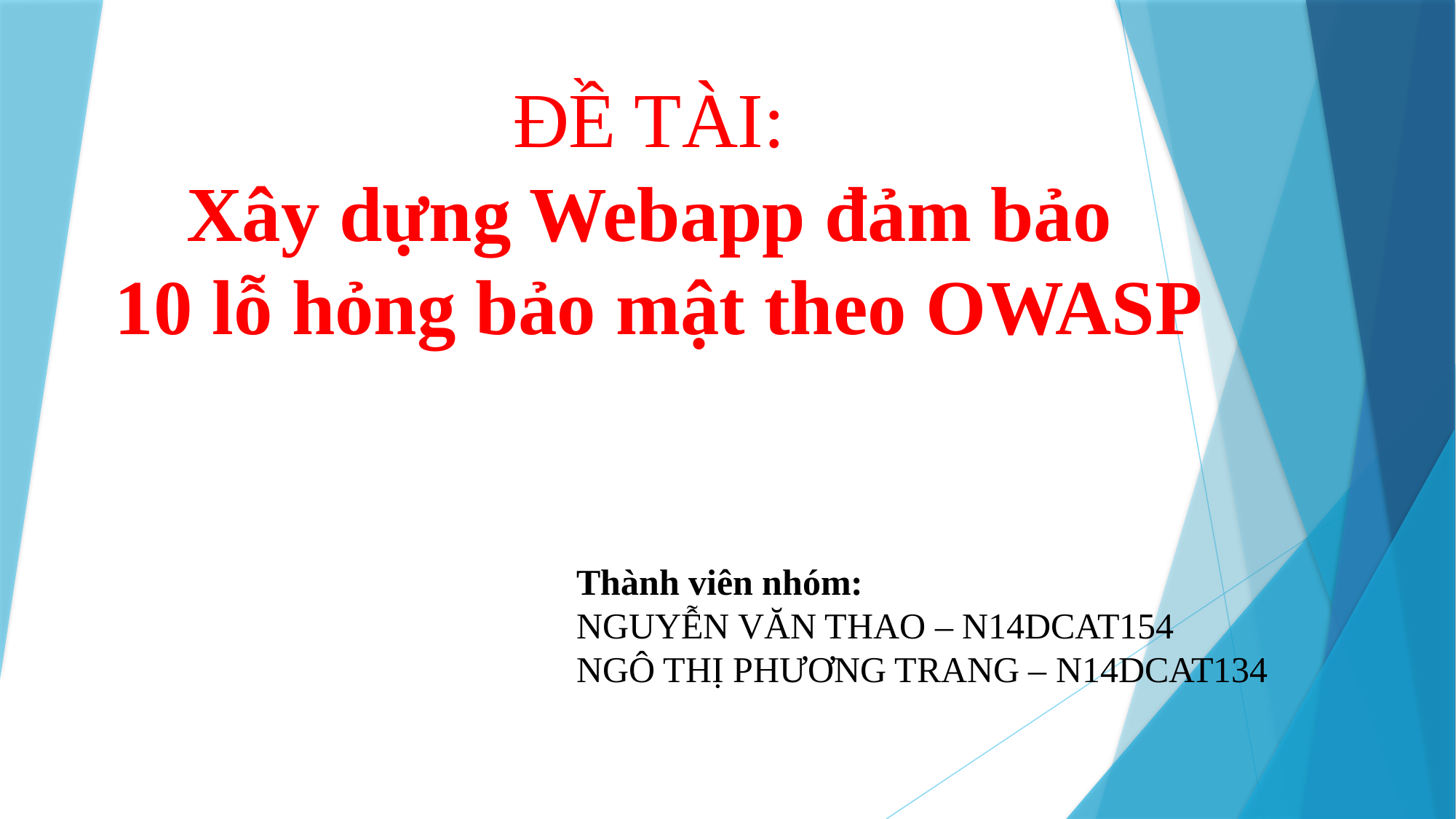

# ĐỀ TÀI: Xây dựng Webapp đảm bảo 10 lỗ hỏng bảo mật theo OWASP
Thành viên nhóm:
NGUYỄN VĂN THAO – N14DCAT154
NGÔ THỊ PHƯƠNG TRANG – N14DCAT134